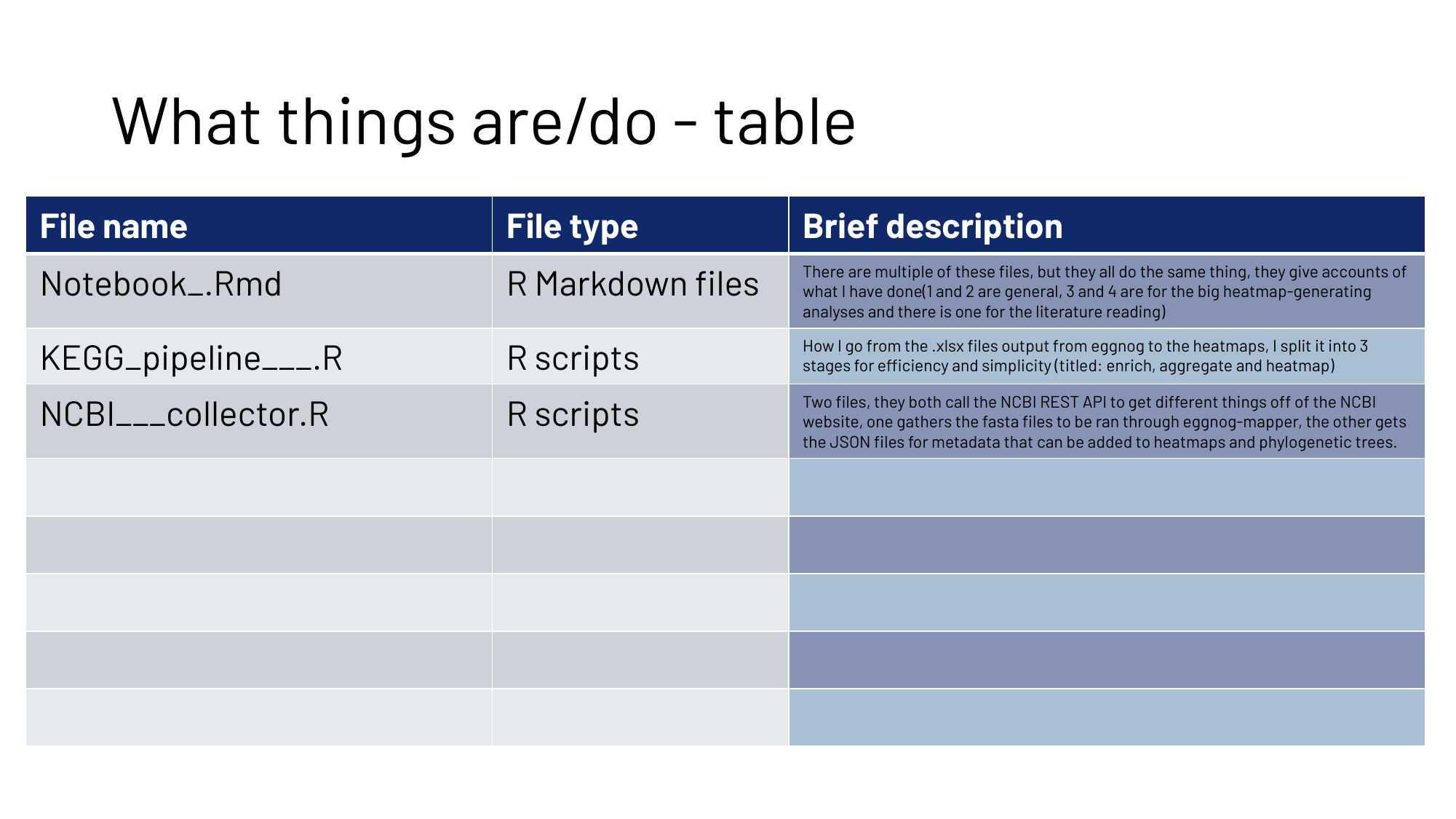

# What things are/do - table
| File name | File type | Brief description |
| --- | --- | --- |
| Notebook\_.Rmd | R Markdown files | There are multiple of these files, but they all do the same thing, they give accounts of what I have done(1 and 2 are general, 3 and 4 are for the big heatmap-generating analyses and there is one for the literature reading) |
| KEGG\_pipeline\_\_\_.R | R scripts | How I go from the .xlsx files output from eggnog to the heatmaps, I split it into 3 stages for efficiency and simplicity (titled: enrich, aggregate and heatmap) |
| NCBI\_\_\_collector.R | R scripts | Two files, they both call the NCBI REST API to get different things off of the NCBI website, one gathers the fasta files to be ran through eggnog-mapper, the other gets the JSON files for metadata that can be added to heatmaps and phylogenetic trees. |
|  |  |  |
|  |  |  |
|  |  |  |
|  |  |  |
|  |  |  |